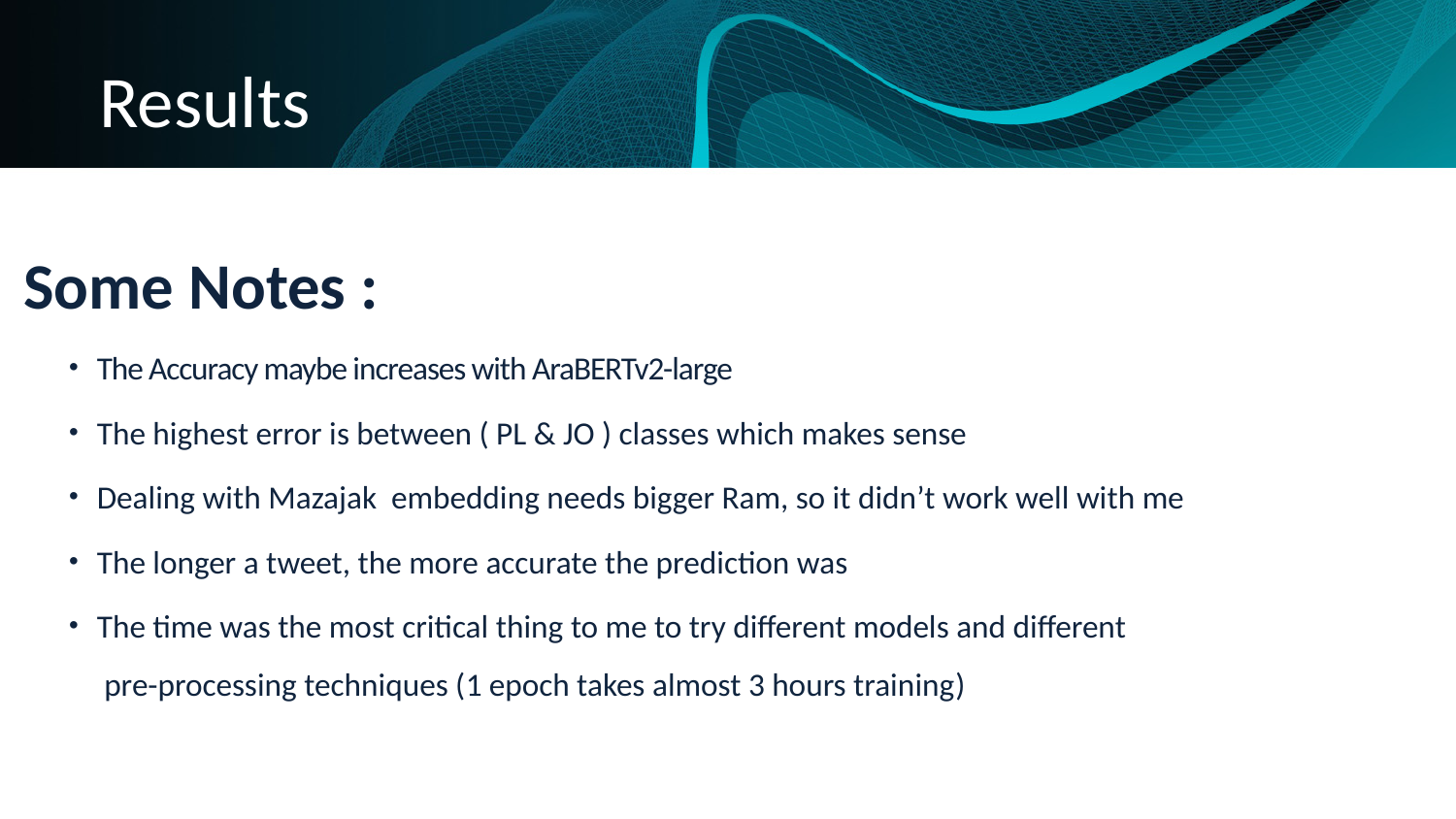

# Results
Some Notes :
The Accuracy maybe increases with AraBERTv2-large
The highest error is between ( PL & JO ) classes which makes sense
Dealing with Mazajak  embedding needs bigger Ram, so it didn’t work well with me
The longer a tweet, the more accurate the prediction was
The time was the most critical thing to me to try different models and different
 pre-processing techniques (1 epoch takes almost 3 hours training)